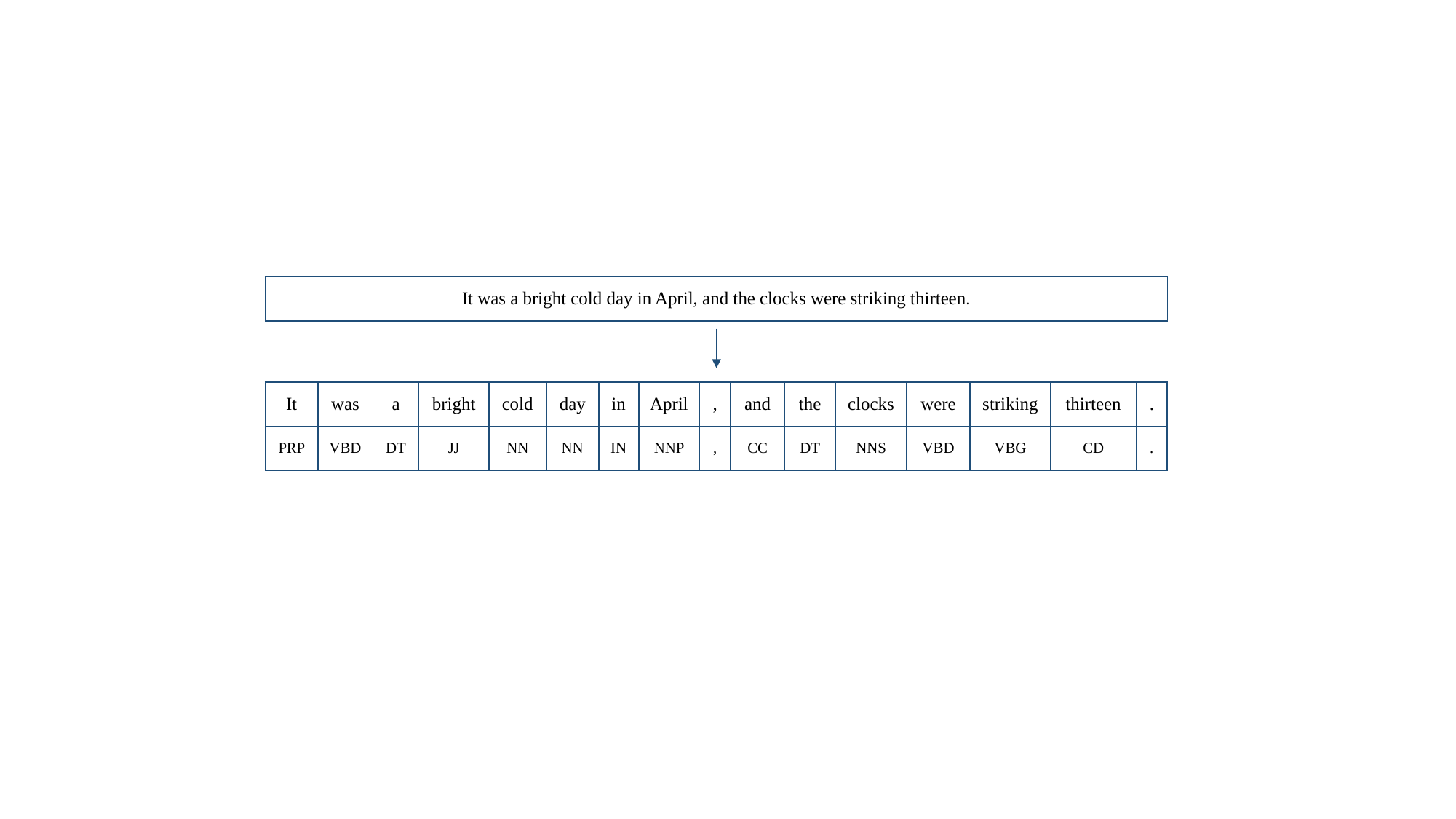

| It was a bright cold day in April, and the clocks were striking thirteen. |
| --- |
| It | was | a | bright | cold | day | in | April | , | and | the | clocks | were | striking | thirteen | . |
| --- | --- | --- | --- | --- | --- | --- | --- | --- | --- | --- | --- | --- | --- | --- | --- |
| PRP | VBD | DT | JJ | NN | NN | IN | NNP | , | CC | DT | NNS | VBD | VBG | CD | . |